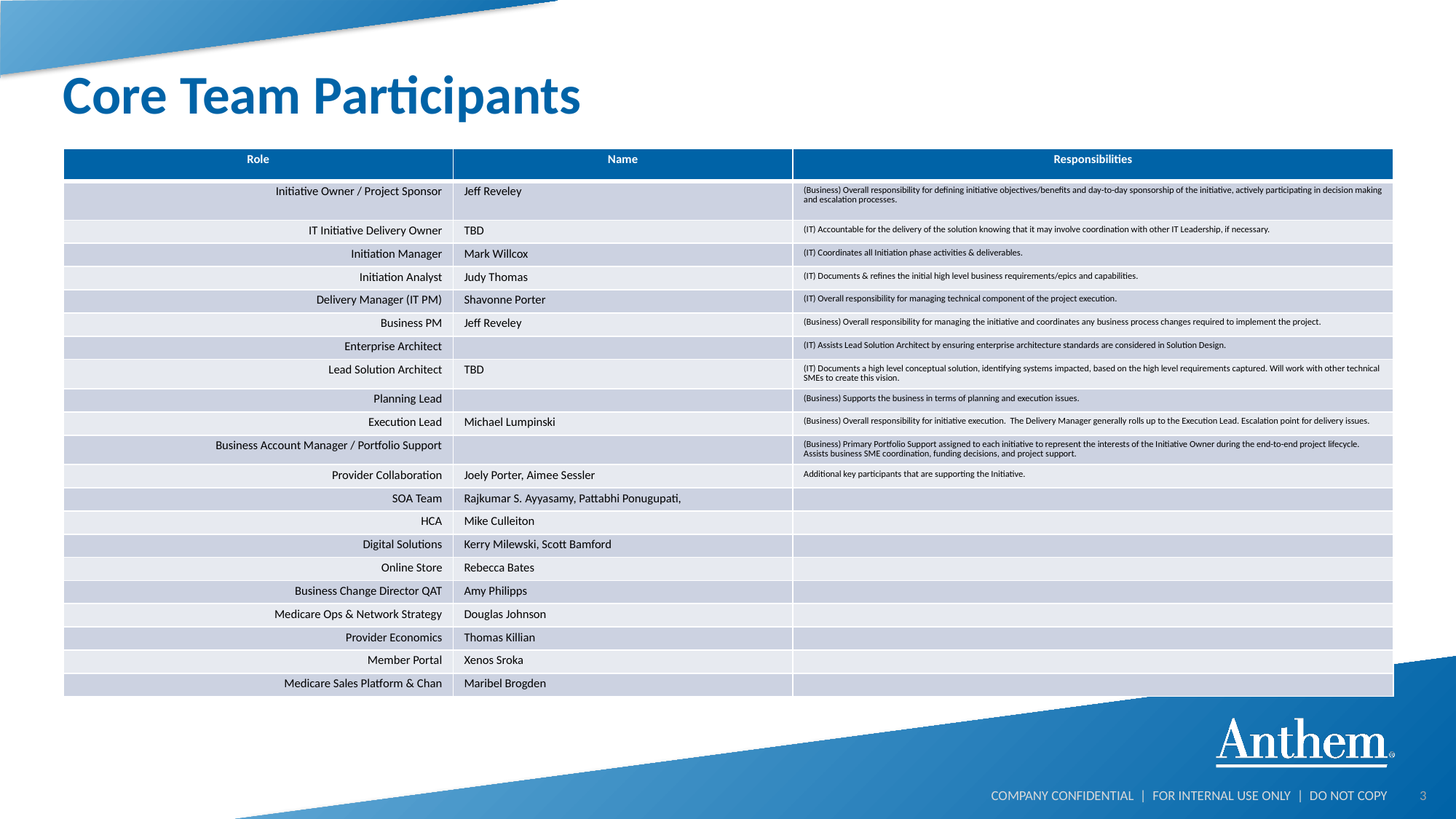

# Core Team Participants
| Role | Name | Responsibilities |
| --- | --- | --- |
| Initiative Owner / Project Sponsor | Jeff Reveley | (Business) Overall responsibility for defining initiative objectives/benefits and day-to-day sponsorship of the initiative, actively participating in decision making and escalation processes. |
| IT Initiative Delivery Owner | TBD | (IT) Accountable for the delivery of the solution knowing that it may involve coordination with other IT Leadership, if necessary. |
| Initiation Manager | Mark Willcox | (IT) Coordinates all Initiation phase activities & deliverables. |
| Initiation Analyst | Judy Thomas | (IT) Documents & refines the initial high level business requirements/epics and capabilities. |
| Delivery Manager (IT PM) | Shavonne Porter | (IT) Overall responsibility for managing technical component of the project execution. |
| Business PM | Jeff Reveley | (Business) Overall responsibility for managing the initiative and coordinates any business process changes required to implement the project. |
| Enterprise Architect |  | (IT) Assists Lead Solution Architect by ensuring enterprise architecture standards are considered in Solution Design. |
| Lead Solution Architect | TBD | (IT) Documents a high level conceptual solution, identifying systems impacted, based on the high level requirements captured. Will work with other technical SMEs to create this vision. |
| Planning Lead |  | (Business) Supports the business in terms of planning and execution issues. |
| Execution Lead | Michael Lumpinski | (Business) Overall responsibility for initiative execution. The Delivery Manager generally rolls up to the Execution Lead. Escalation point for delivery issues. |
| Business Account Manager / Portfolio Support |  | (Business) Primary Portfolio Support assigned to each initiative to represent the interests of the Initiative Owner during the end-to-end project lifecycle. Assists business SME coordination, funding decisions, and project support. |
| Provider Collaboration | Joely Porter, Aimee Sessler | Additional key participants that are supporting the Initiative. |
| SOA Team | Rajkumar S. Ayyasamy, Pattabhi Ponugupati, |  |
| HCA | Mike Culleiton |  |
| Digital Solutions | Kerry Milewski, Scott Bamford |  |
| Online Store | Rebecca Bates |  |
| Business Change Director QAT | Amy Philipps |  |
| Medicare Ops & Network Strategy | Douglas Johnson |  |
| Provider Economics | Thomas Killian |  |
| Member Portal | Xenos Sroka |  |
| Medicare Sales Platform & Chan | Maribel Brogden |  |
3
COMPANY CONFIDENTIAL  |  FOR INTERNAL USE ONLY  |  DO NOT COPY